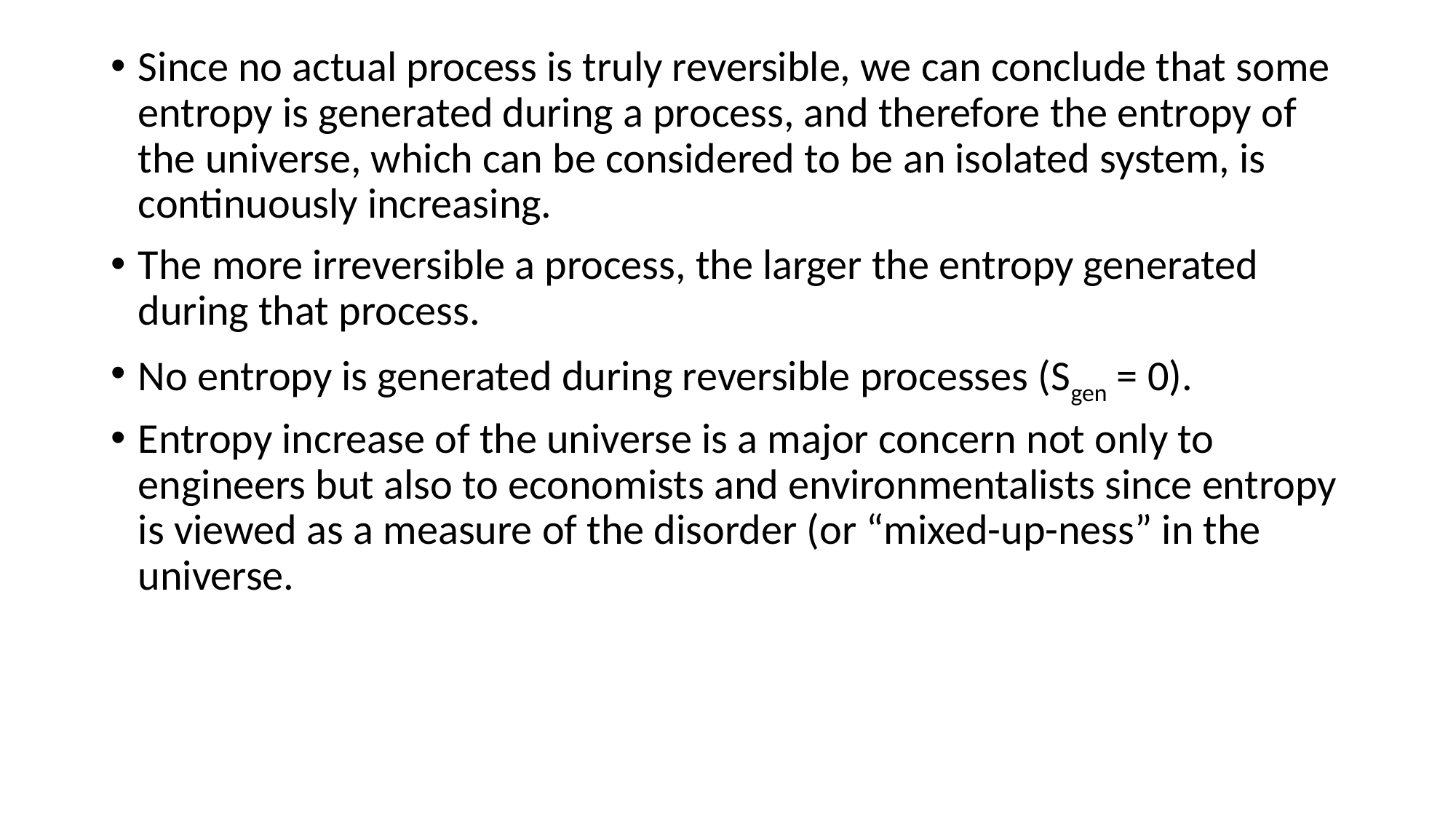

Since no actual process is truly reversible, we can conclude that some entropy is generated during a process, and therefore the entropy of the universe, which can be considered to be an isolated system, is continuously increasing.
The more irreversible a process, the larger the entropy generated during that process.
No entropy is generated during reversible processes (Sgen = 0).
Entropy increase of the universe is a major concern not only to engineers but also to economists and environmentalists since entropy is viewed as a measure of the disorder (or “mixed-up-ness” in the universe.